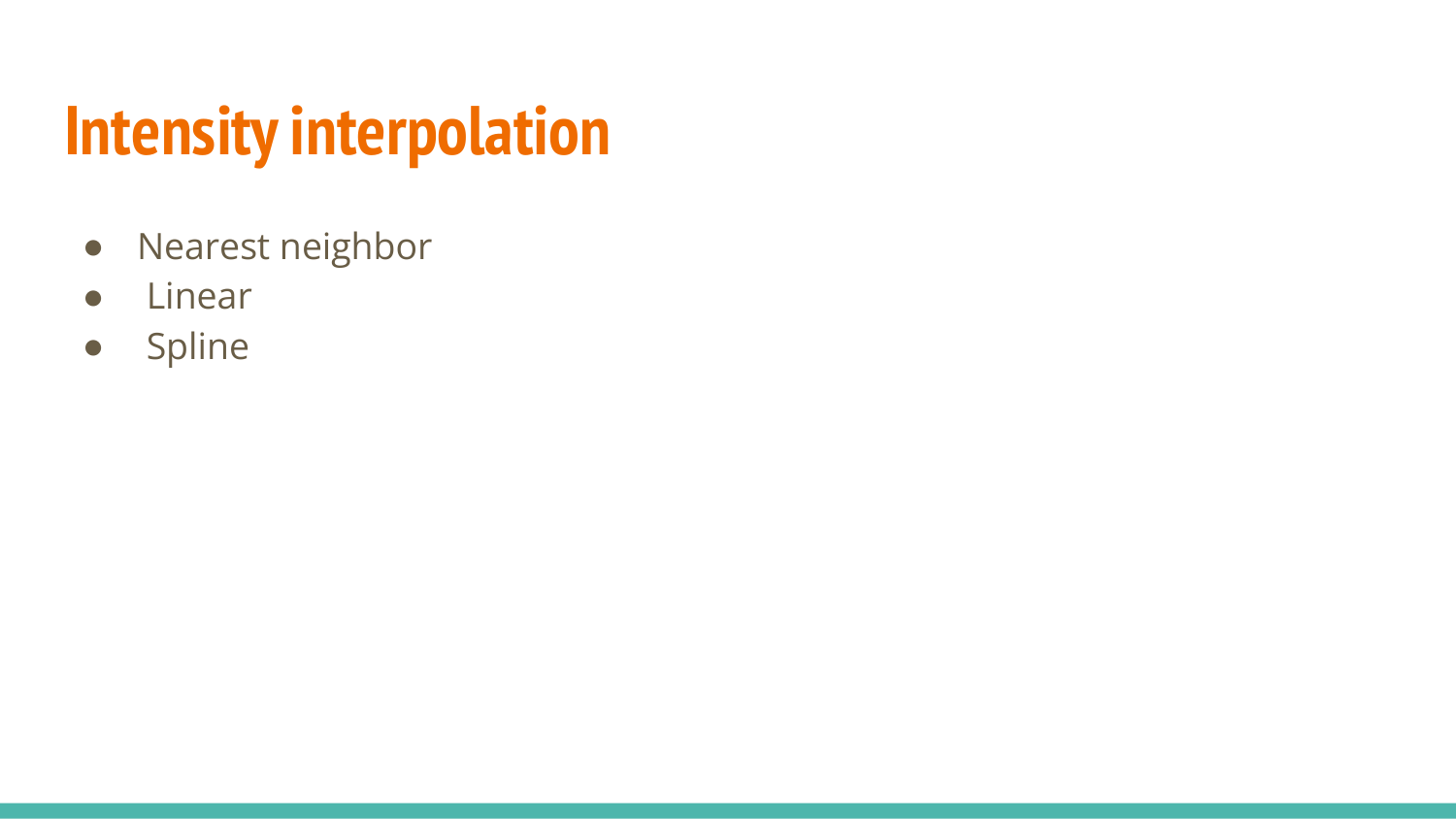

# Intensity interpolation
Nearest neighbor
 Linear
 Spline